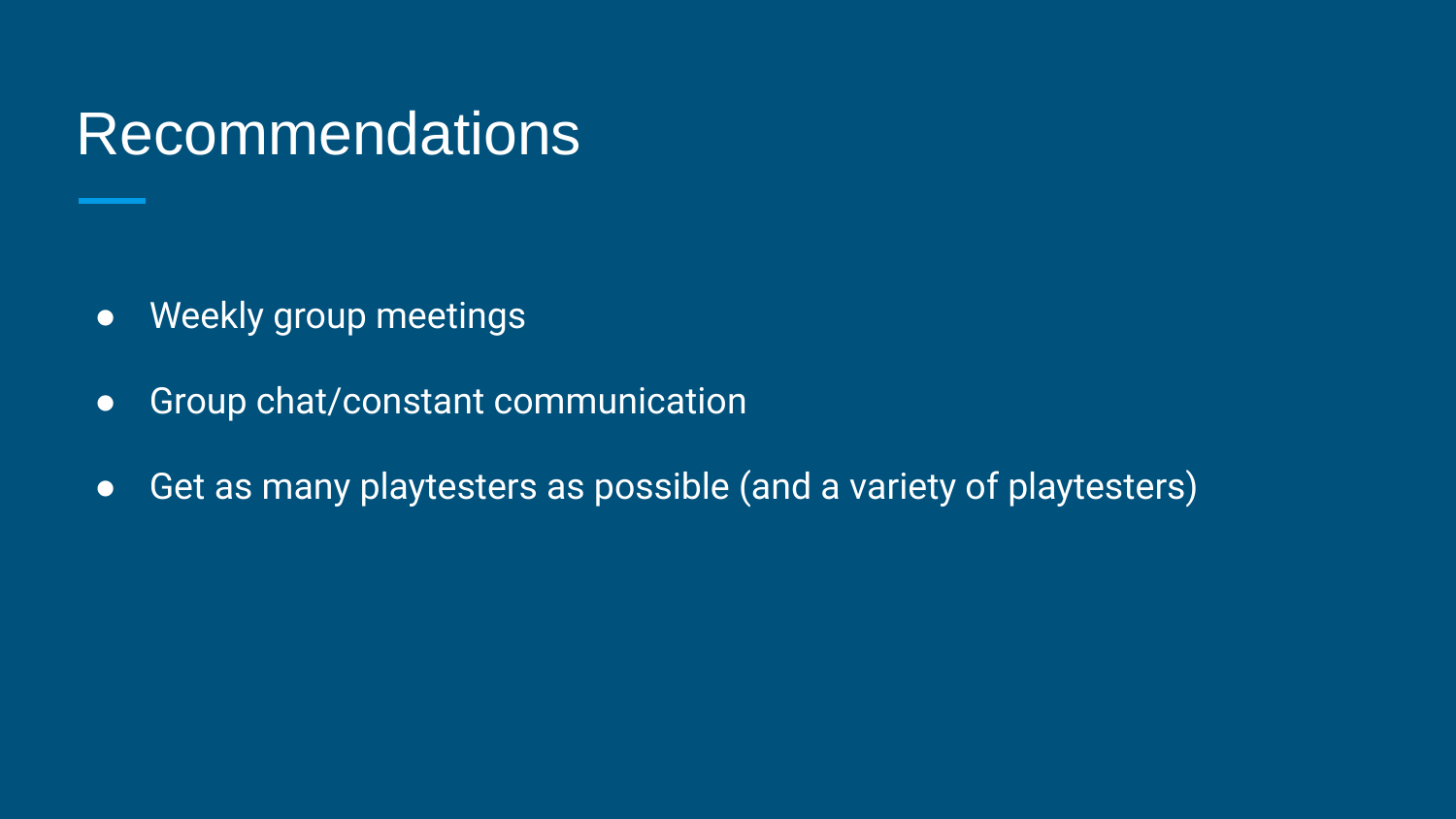

# Recommendations
Weekly group meetings
Group chat/constant communication
Get as many playtesters as possible (and a variety of playtesters)